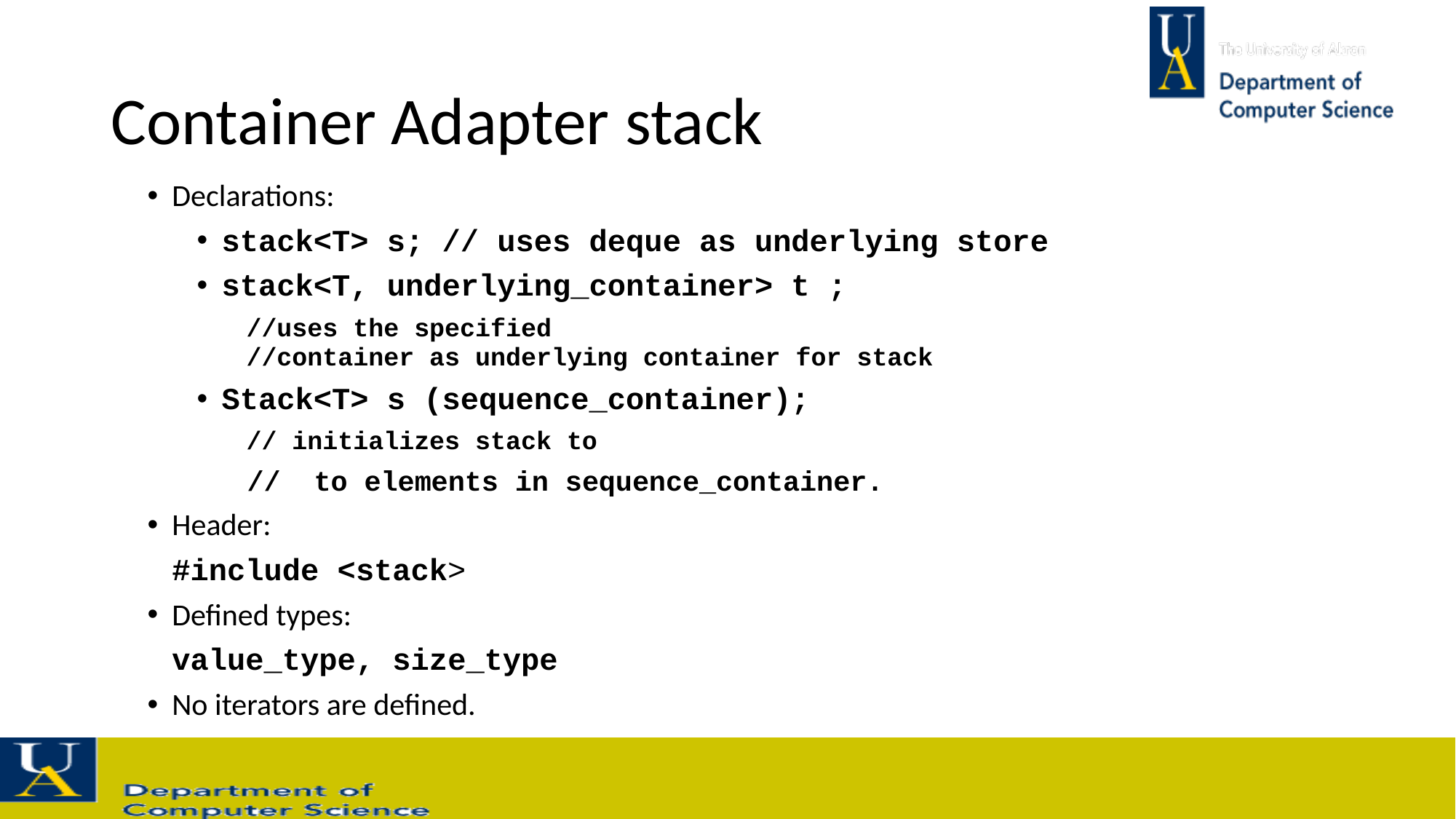

# Container Adapter stack
Declarations:
stack<T> s; // uses deque as underlying store
stack<T, underlying_container> t ;
//uses the specified
//container as underlying container for stack
Stack<T> s (sequence_container);
// initializes stack to
   //  to elements in sequence_container.
Header:
		#include <stack>
Defined types:
		value_type, size_type
No iterators are defined.